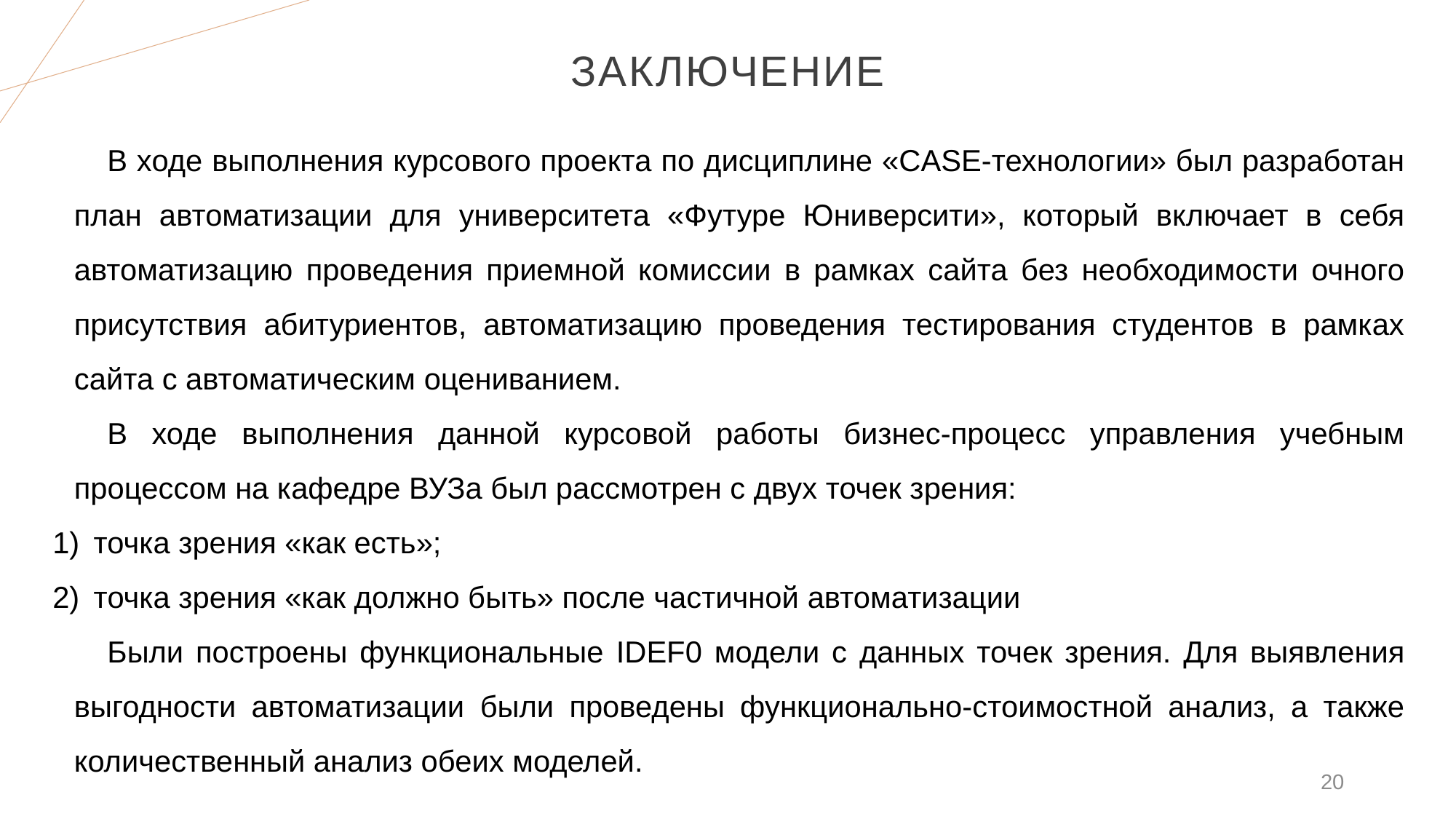

# Заключение
В ходе выполнения курсового проекта по дисциплине «CASE-технологии» был разработан план автоматизации для университета «Футуре Юниверсити», который включает в себя автоматизацию проведения приемной комиссии в рамках сайта без необходимости очного присутствия абитуриентов, автоматизацию проведения тестирования студентов в рамках сайта с автоматическим оцениванием.
В ходе выполнения данной курсовой работы бизнес-процесс управления учебным процессом на кафедре ВУЗа был рассмотрен с двух точек зрения:
точка зрения «как есть»;
точка зрения «как должно быть» после частичной автоматизации
Были построены функциональные IDEF0 модели с данных точек зрения. Для выявления выгодности автоматизации были проведены функционально-стоимостной анализ, а также количественный анализ обеих моделей.
20